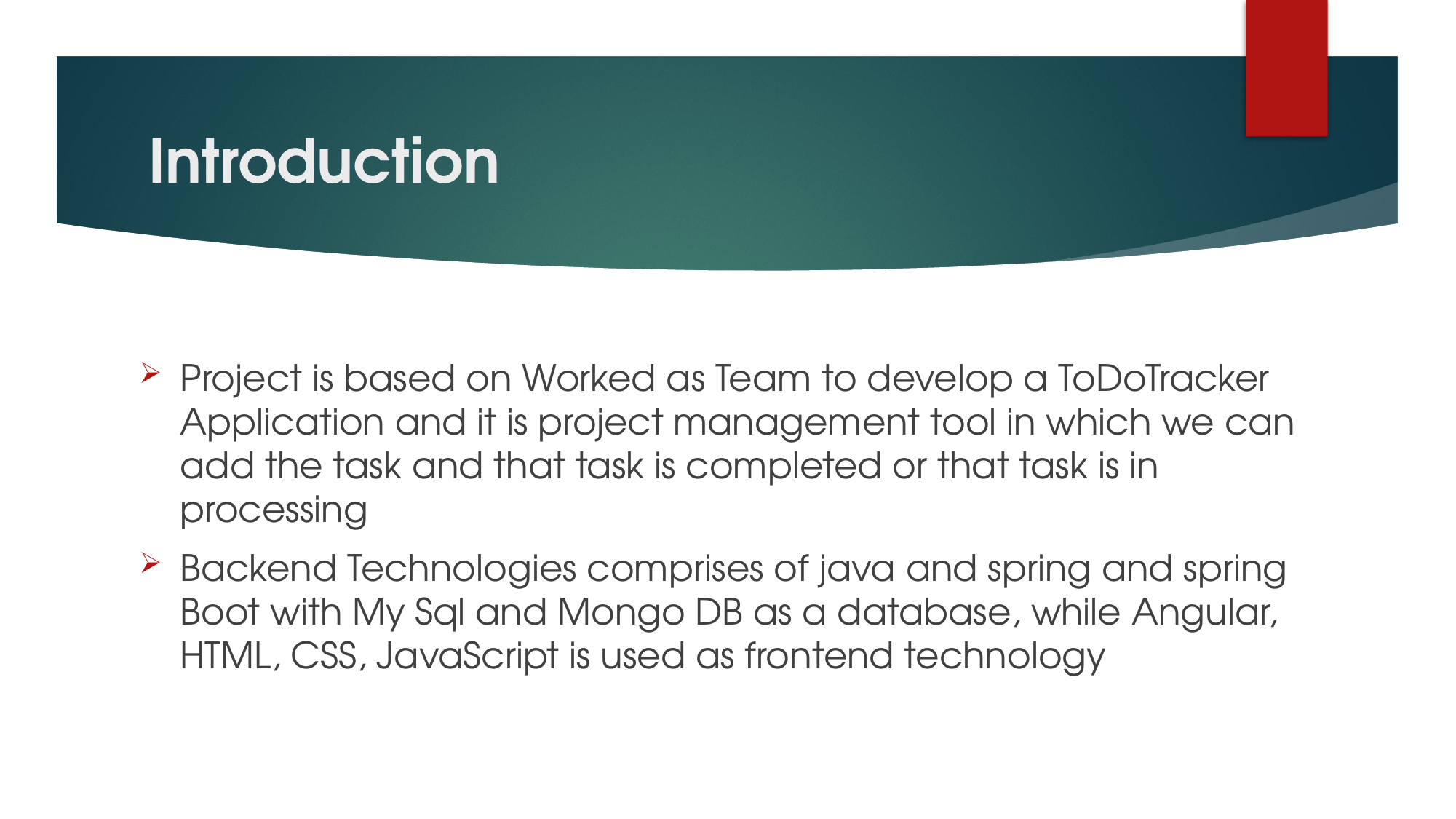

# Introduction
Project is based on Worked as Team to develop a ToDoTracker Application and it is project management tool in which we can add the task and that task is completed or that task is in processing
Backend Technologies comprises of java and spring and spring Boot with My Sql and Mongo DB as a database, while Angular, HTML, CSS, JavaScript is used as frontend technology